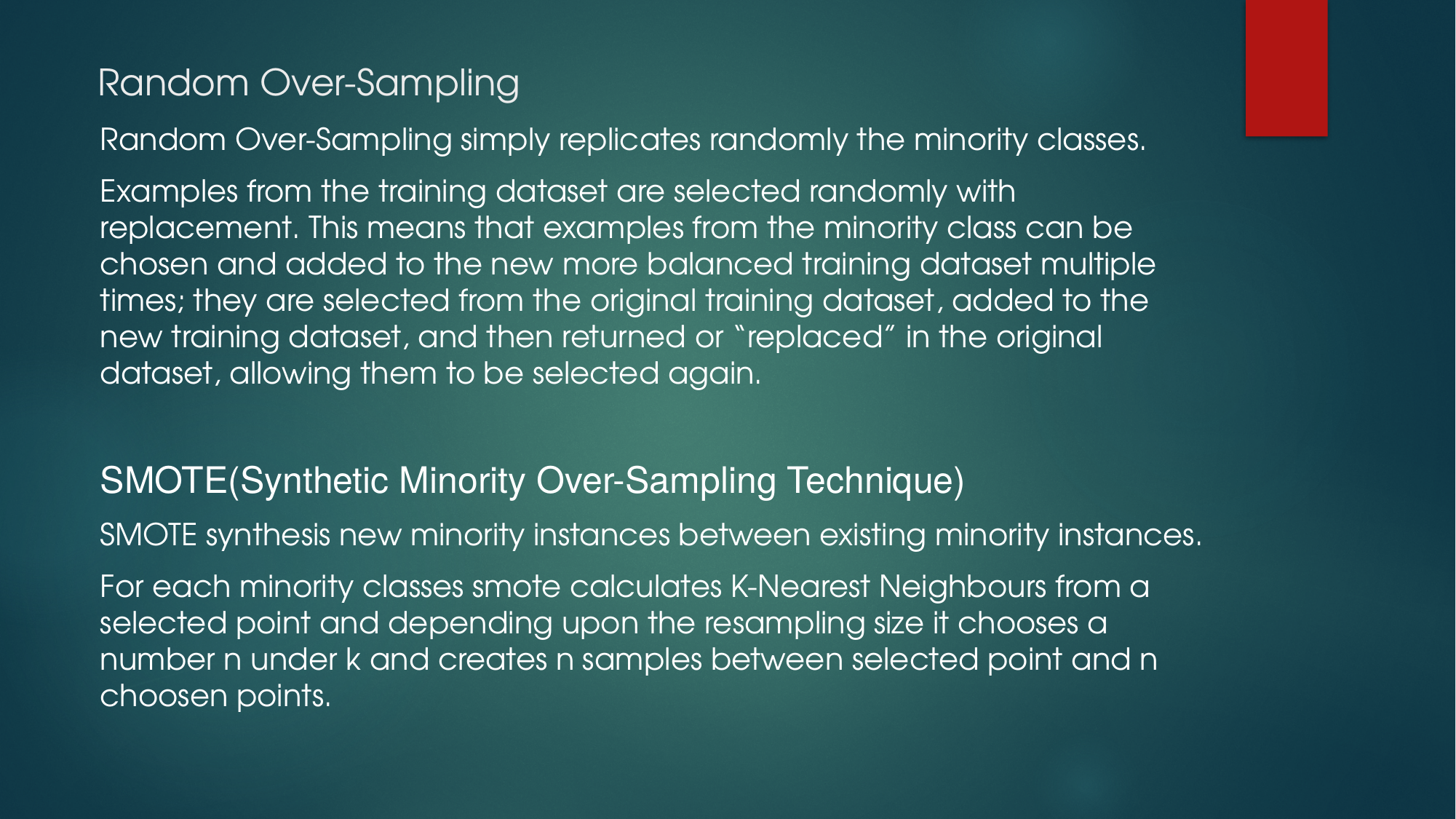

# Random Over-Sampling
Random Over-Sampling simply replicates randomly the minority classes.
Examples from the training dataset are selected randomly with replacement. This means that examples from the minority class can be chosen and added to the new more balanced training dataset multiple times; they are selected from the original training dataset, added to the new training dataset, and then returned or “replaced” in the original dataset, allowing them to be selected again.

SMOTE(Synthetic Minority Over-Sampling Technique)
SMOTE synthesis new minority instances between existing minority instances.
For each minority classes smote calculates K-Nearest Neighbours from a selected point and depending upon the resampling size it chooses a number n under k and creates n samples between selected point and n choosen points.